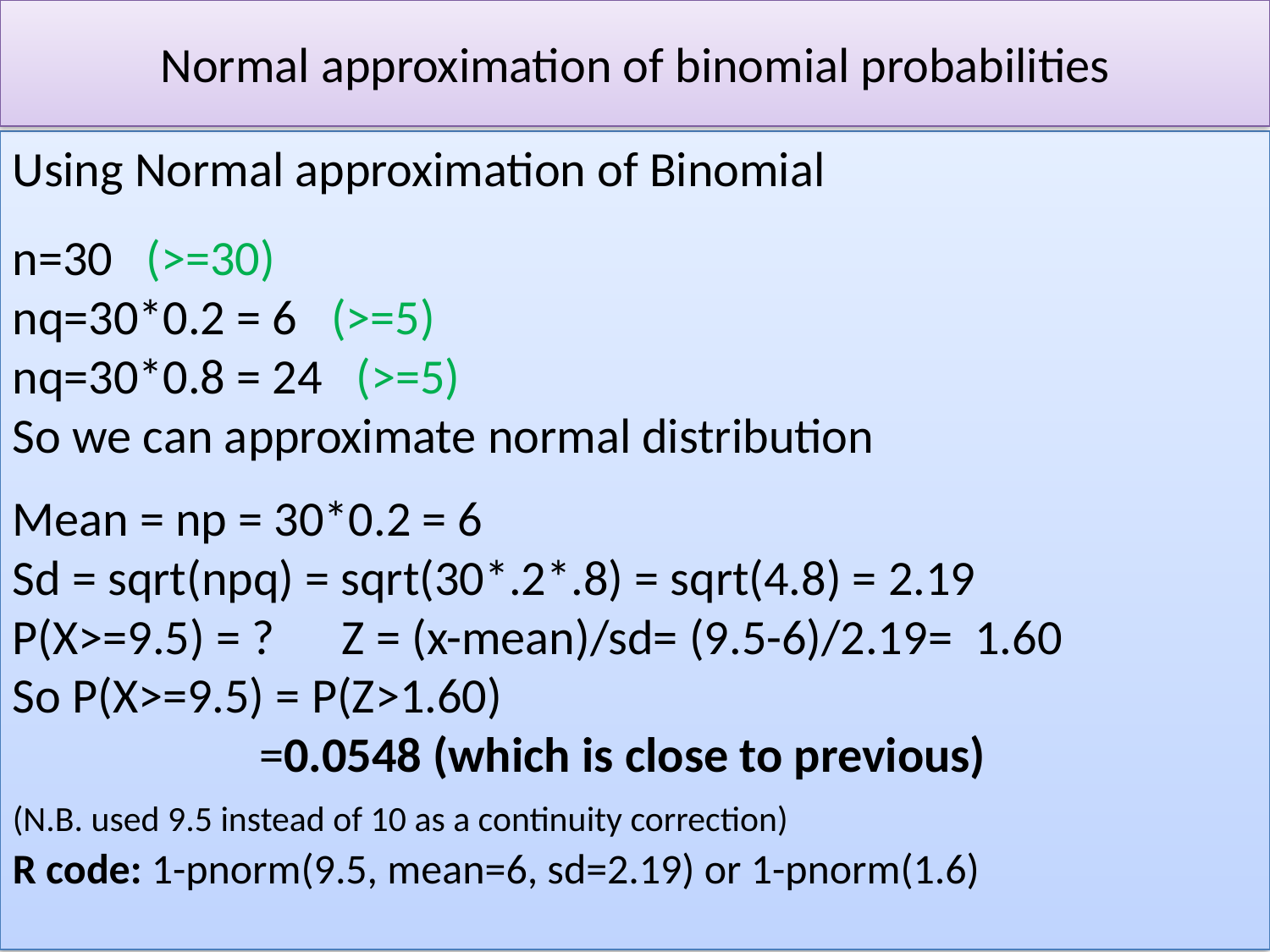

# Normal approximation of binomial probabilities
Using Normal approximation of Binomial

n=30   (>=30)
nq=30*0.2 = 6   (>=5)
nq=30*0.8 = 24   (>=5)
So we can approximate normal distribution

Mean = np = 30*0.2 = 6
Sd = sqrt(npq) = sqrt(30*.2*.8) = sqrt(4.8) = 2.19
P(X>=9.5) = ?      Z = (x-mean)/sd= (9.5-6)/2.19=  1.60
So P(X>=9.5) = P(Z>1.60)
                      =0.0548 (which is close to previous)
(N.B. used 9.5 instead of 10 as a continuity correction)
R code: 1-pnorm(9.5, mean=6, sd=2.19) or 1-pnorm(1.6)